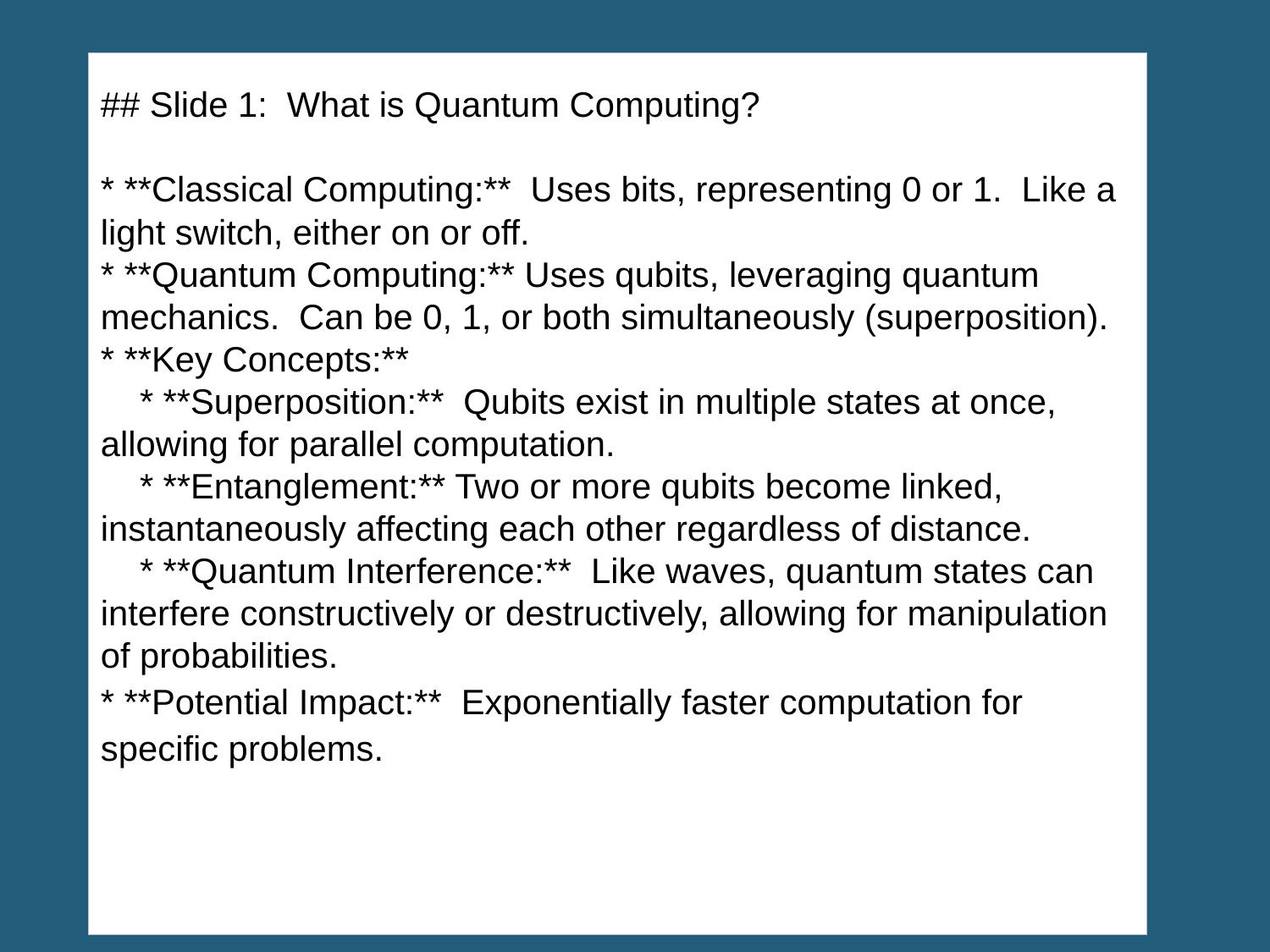

## Slide 1:  What is Quantum Computing?

* **Classical Computing:**  Uses bits, representing 0 or 1.  Like a light switch, either on or off.
* **Quantum Computing:** Uses qubits, leveraging quantum mechanics.  Can be 0, 1, or both simultaneously (superposition).
* **Key Concepts:**
    * **Superposition:**  Qubits exist in multiple states at once, allowing for parallel computation.
    * **Entanglement:** Two or more qubits become linked, instantaneously affecting each other regardless of distance.
    * **Quantum Interference:**  Like waves, quantum states can interfere constructively or destructively, allowing for manipulation of probabilities.
* **Potential Impact:**  Exponentially faster computation for specific problems.